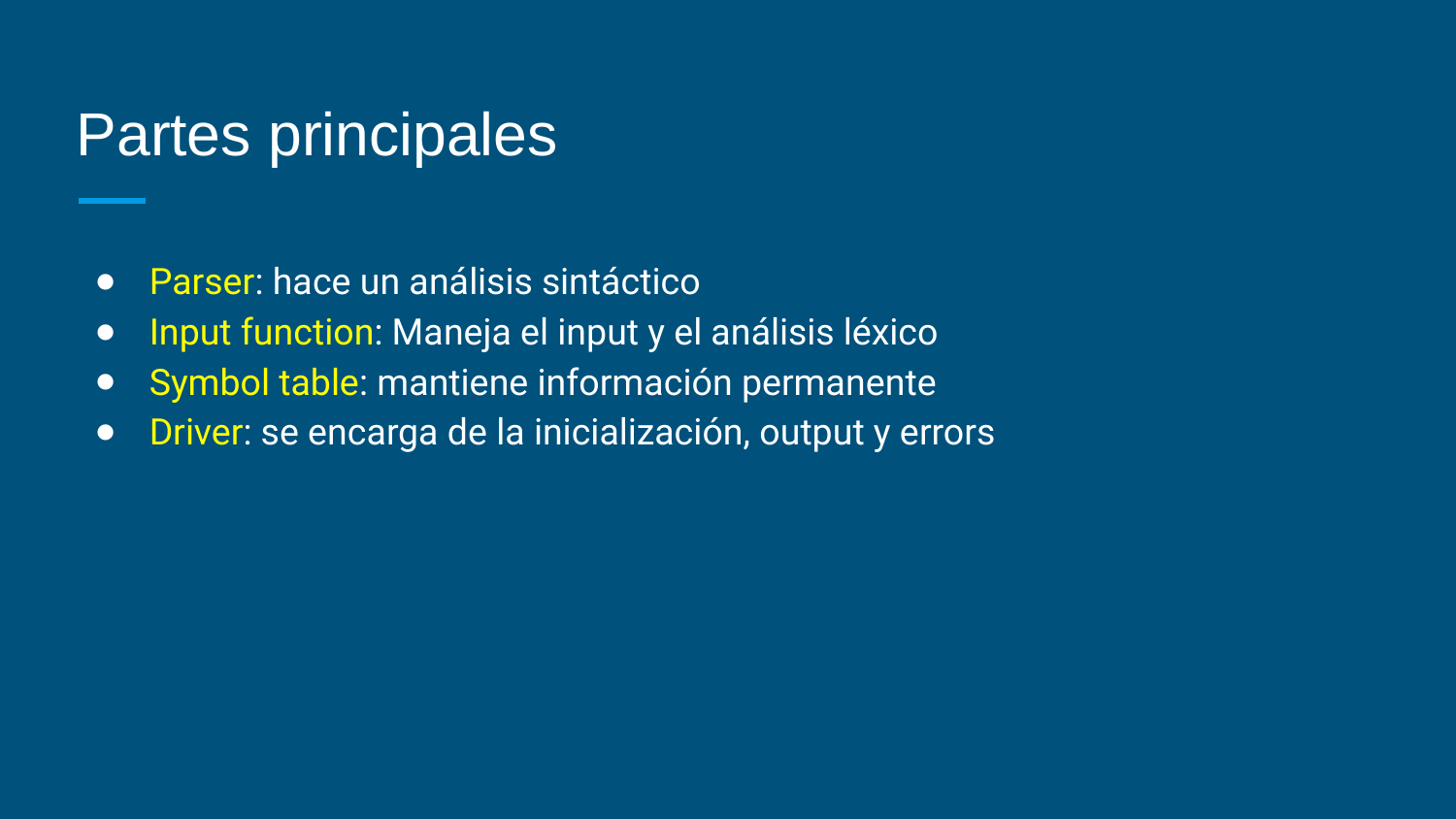

# Partes principales
Parser: hace un análisis sintáctico
Input function: Maneja el input y el análisis léxico
Symbol table: mantiene información permanente
Driver: se encarga de la inicialización, output y errors